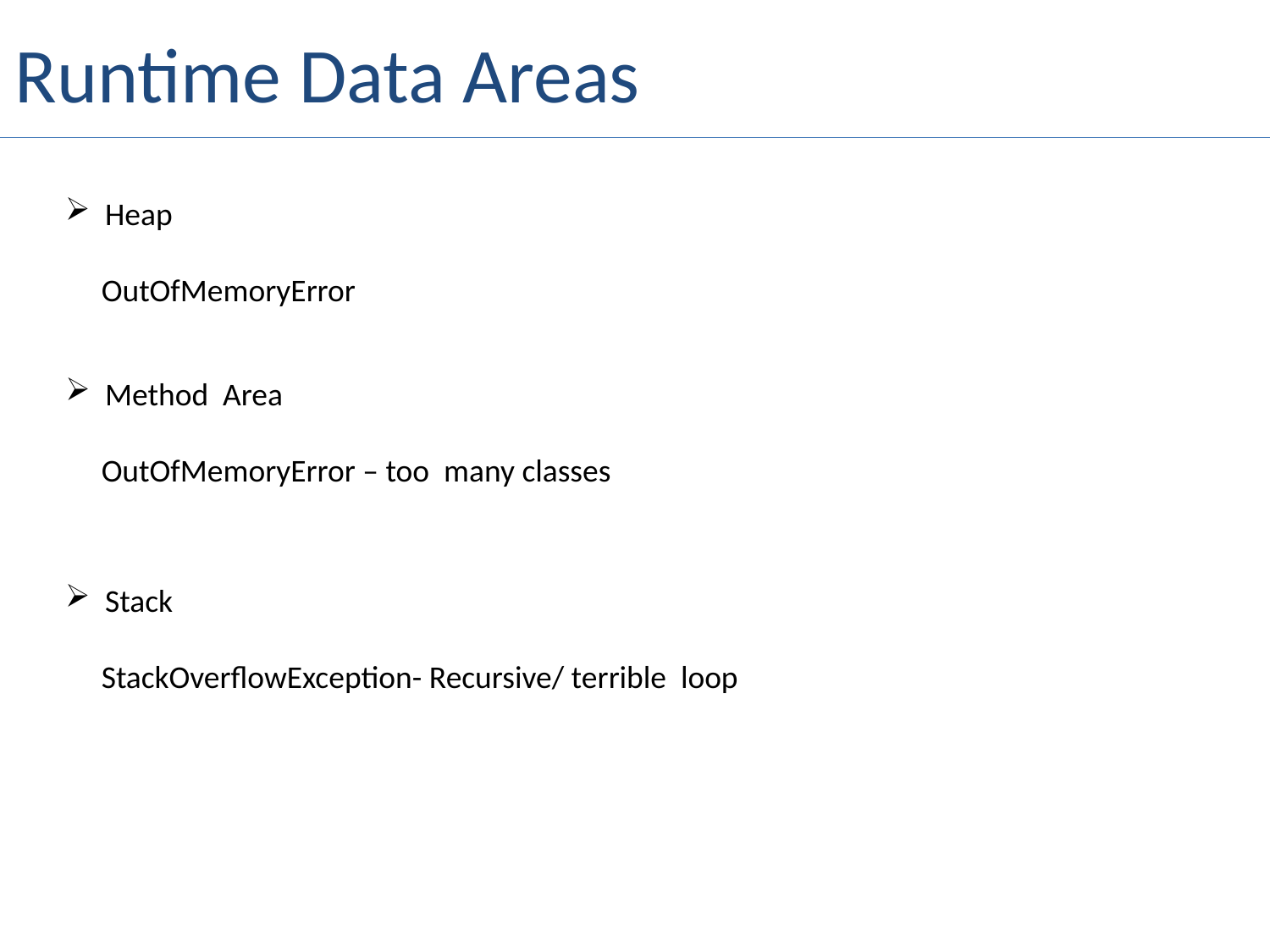

# Runtime Data Areas

Heap

     OutOfMemoryError
Method  Area

     OutOfMemoryError – too  many classes
Stack

     StackOverflowException- Recursive/ terrible  loop